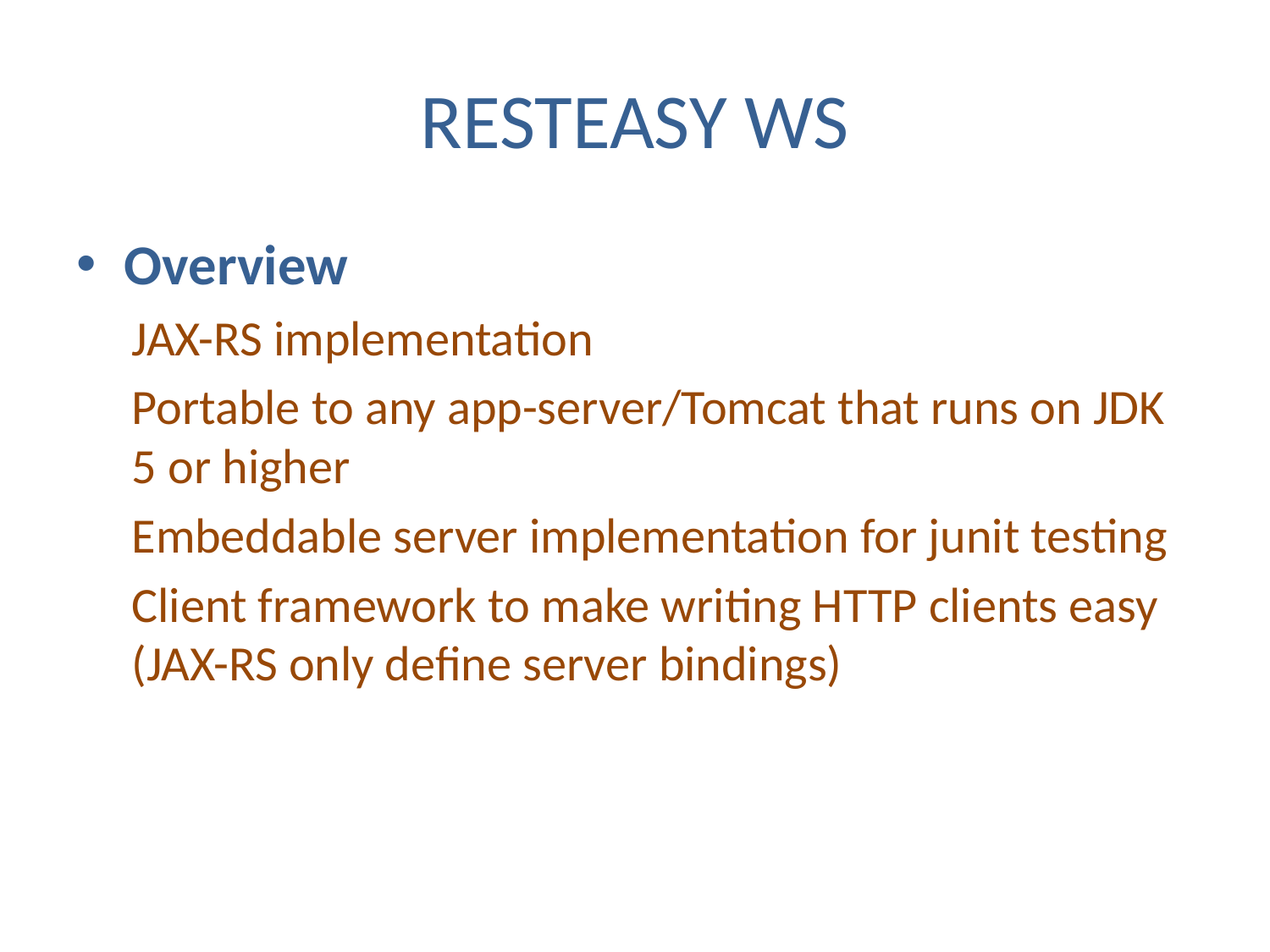

# RESTEASY WS
Overview
JAX-RS implementation
Portable to any app-server/Tomcat that runs on JDK 5 or higher
Embeddable server implementation for junit testing
Client framework to make writing HTTP clients easy (JAX-RS only define server bindings)